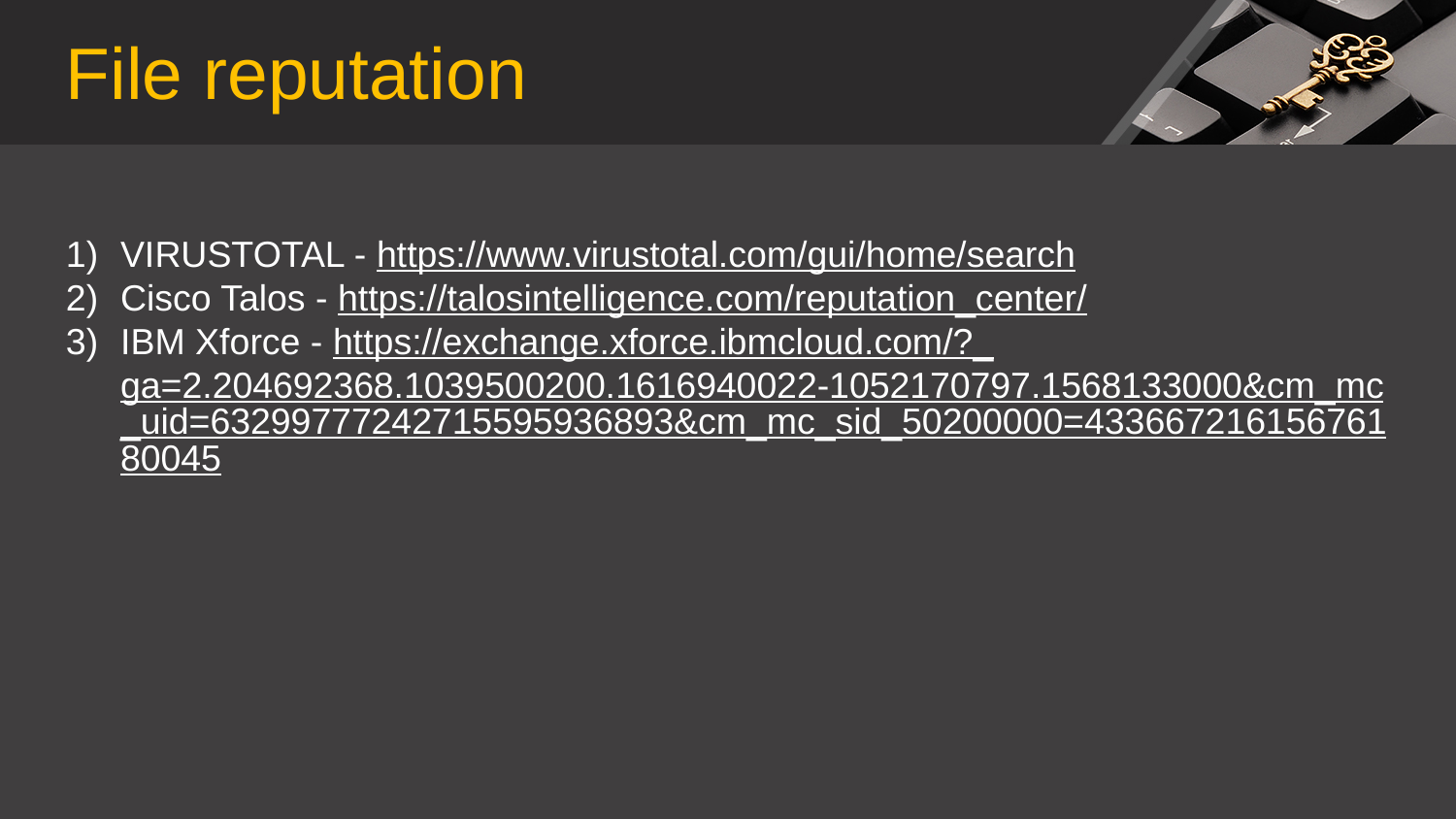

File reputation

VIRUSTOTAL - https://www.virustotal.com/gui/home/search
Cisco Talos - https://talosintelligence.com/reputation_center/
IBM Xforce - https://exchange.xforce.ibmcloud.com/?_ga=2.204692368.1039500200.1616940022-1052170797.1568133000&cm_mc_uid=63299777242715595936893&cm_mc_sid_50200000=43366721615676180045